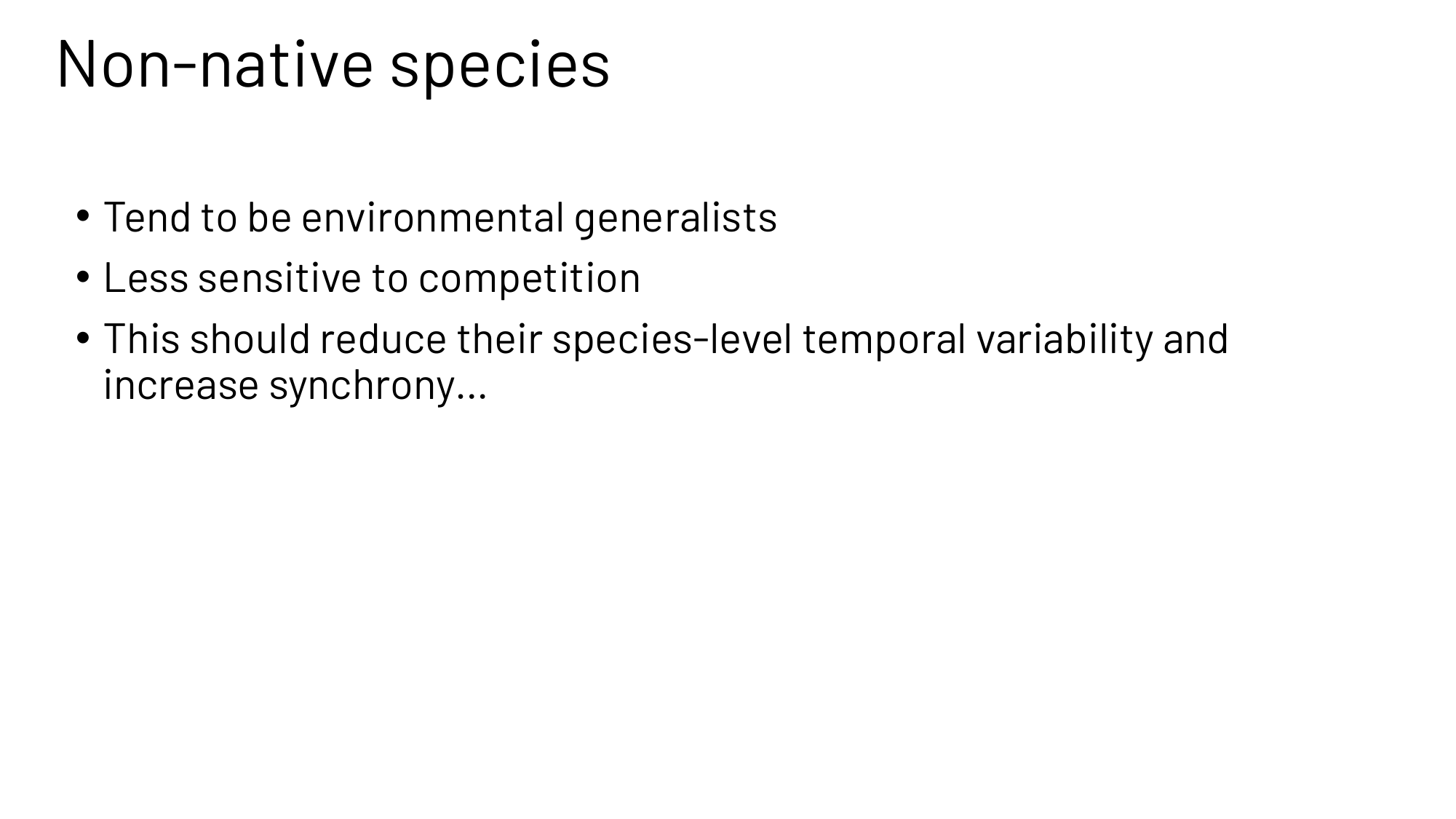

Non-native species
Tend to be environmental generalists
Less sensitive to competition
This should reduce their species-level temporal variability and increase synchrony…